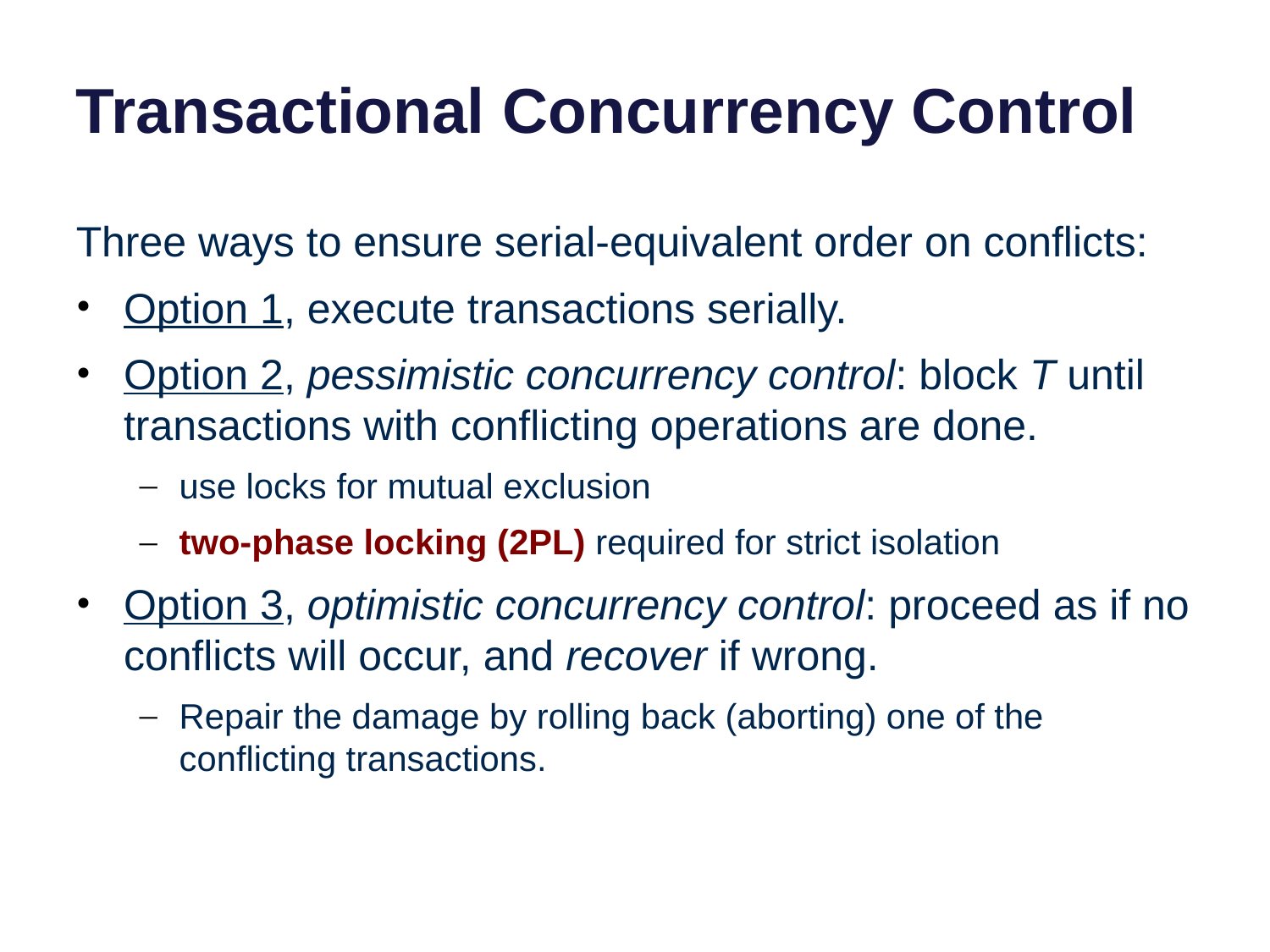

# Transactional Concurrency Control
Three ways to ensure serial-equivalent order on conflicts:
Option 1, execute transactions serially.
Option 2, pessimistic concurrency control: block T until transactions with conflicting operations are done.
use locks for mutual exclusion
two-phase locking (2PL) required for strict isolation
Option 3, optimistic concurrency control: proceed as if no conflicts will occur, and recover if wrong.
Repair the damage by rolling back (aborting) one of the conflicting transactions.